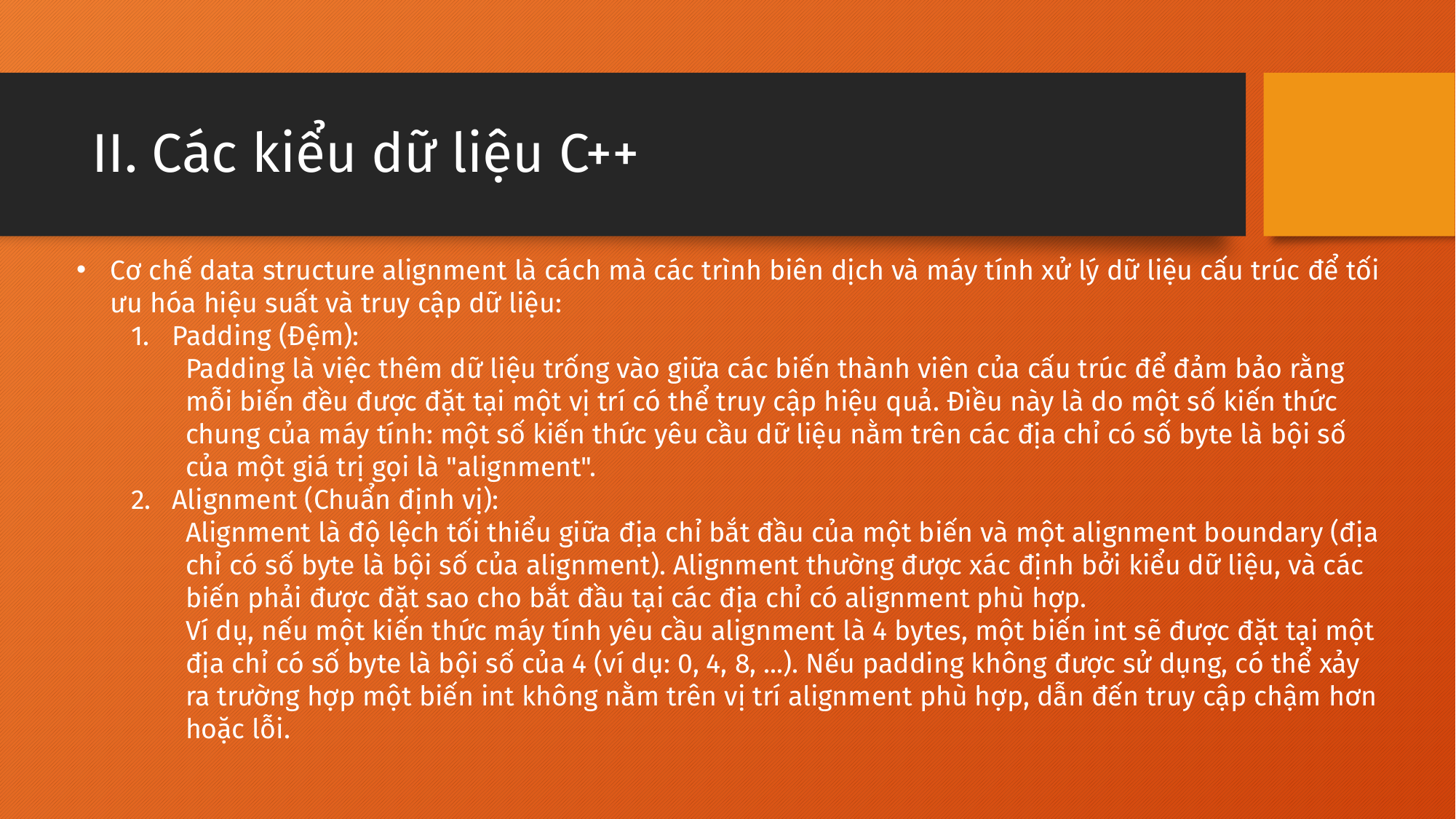

# II. Các kiểu dữ liệu C++
Cơ chế data structure alignment là cách mà các trình biên dịch và máy tính xử lý dữ liệu cấu trúc để tối ưu hóa hiệu suất và truy cập dữ liệu:
Padding (Đệm):
Padding là việc thêm dữ liệu trống vào giữa các biến thành viên của cấu trúc để đảm bảo rằng mỗi biến đều được đặt tại một vị trí có thể truy cập hiệu quả. Điều này là do một số kiến thức chung của máy tính: một số kiến thức yêu cầu dữ liệu nằm trên các địa chỉ có số byte là bội số của một giá trị gọi là "alignment".
Alignment (Chuẩn định vị):
Alignment là độ lệch tối thiểu giữa địa chỉ bắt đầu của một biến và một alignment boundary (địa chỉ có số byte là bội số của alignment). Alignment thường được xác định bởi kiểu dữ liệu, và các biến phải được đặt sao cho bắt đầu tại các địa chỉ có alignment phù hợp.
Ví dụ, nếu một kiến thức máy tính yêu cầu alignment là 4 bytes, một biến int sẽ được đặt tại một địa chỉ có số byte là bội số của 4 (ví dụ: 0, 4, 8, ...). Nếu padding không được sử dụng, có thể xảy ra trường hợp một biến int không nằm trên vị trí alignment phù hợp, dẫn đến truy cập chậm hơn hoặc lỗi.